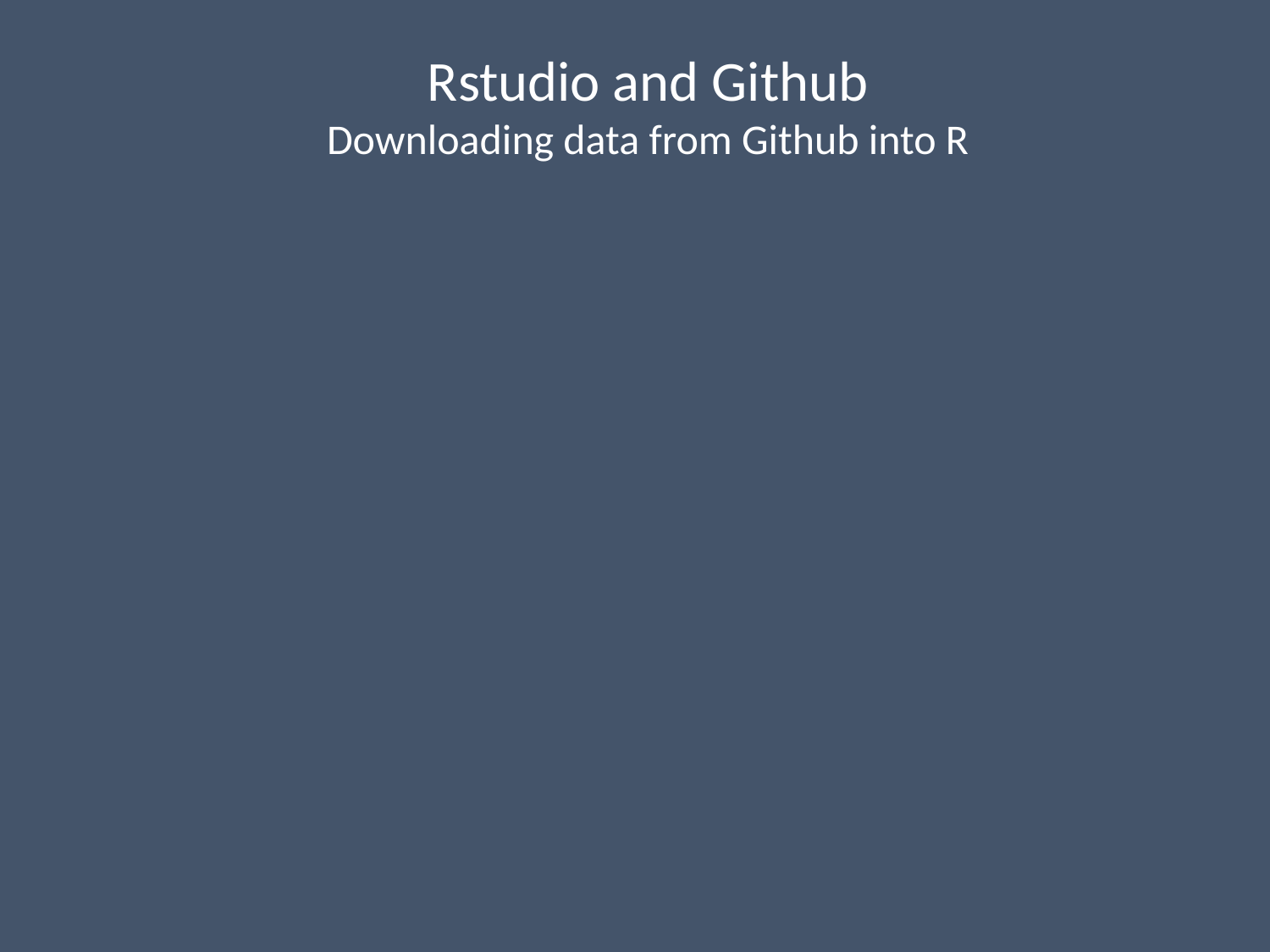

Rstudio and Github
Downloading data from Github into R